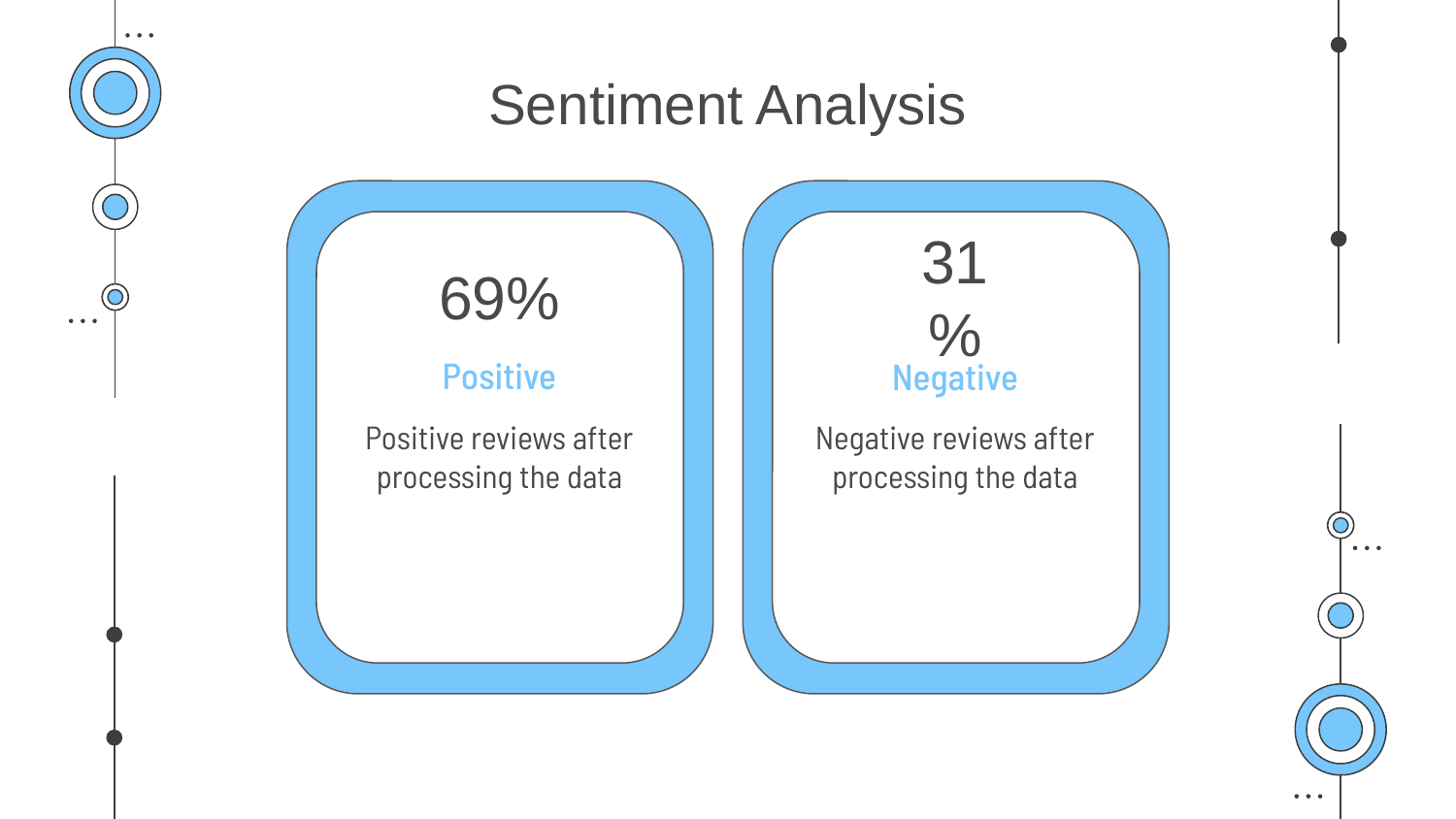

# Sentiment Analysis

69%
31%
Positive
Negative
Positive reviews after processing the data
Negative reviews after processing the data